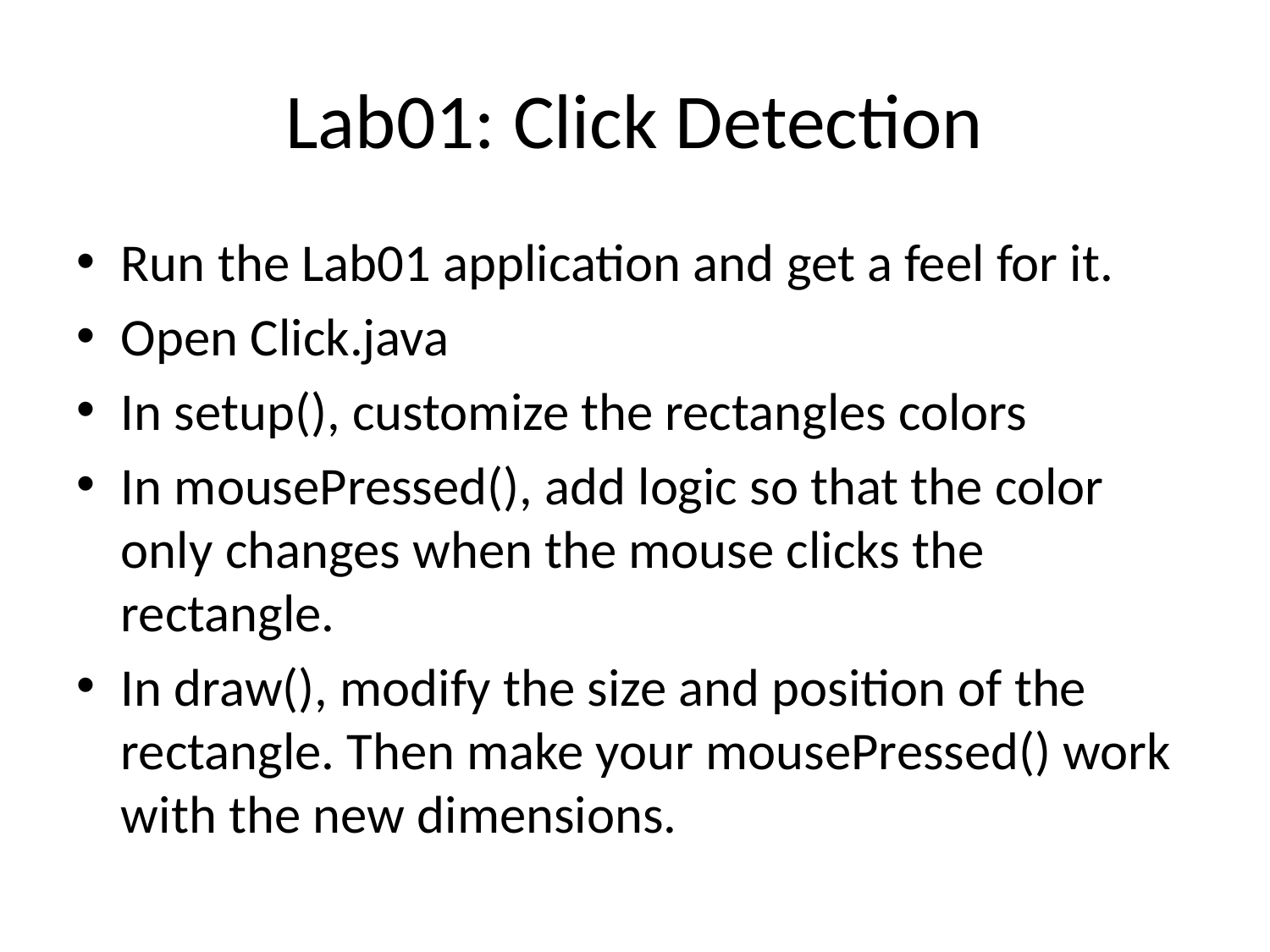

# Lab01: Click Detection
Run the Lab01 application and get a feel for it.
Open Click.java
In setup(), customize the rectangles colors
In mousePressed(), add logic so that the color only changes when the mouse clicks the rectangle.
In draw(), modify the size and position of the rectangle. Then make your mousePressed() work with the new dimensions.